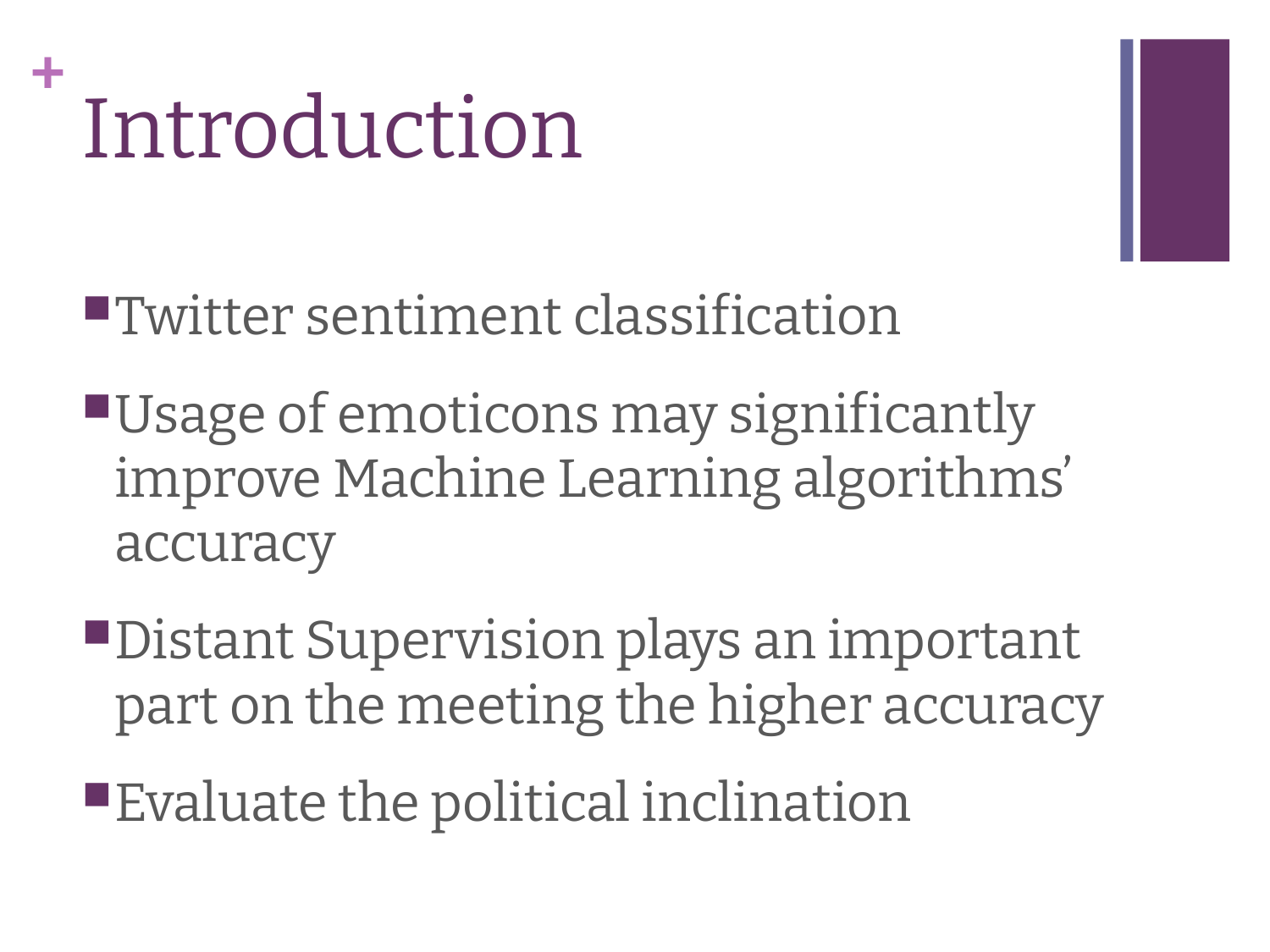

# Introduction
Twitter sentiment classification
Usage of emoticons may significantly improve Machine Learning algorithms’ accuracy
Distant Supervision plays an important part on the meeting the higher accuracy
Evaluate the political inclination